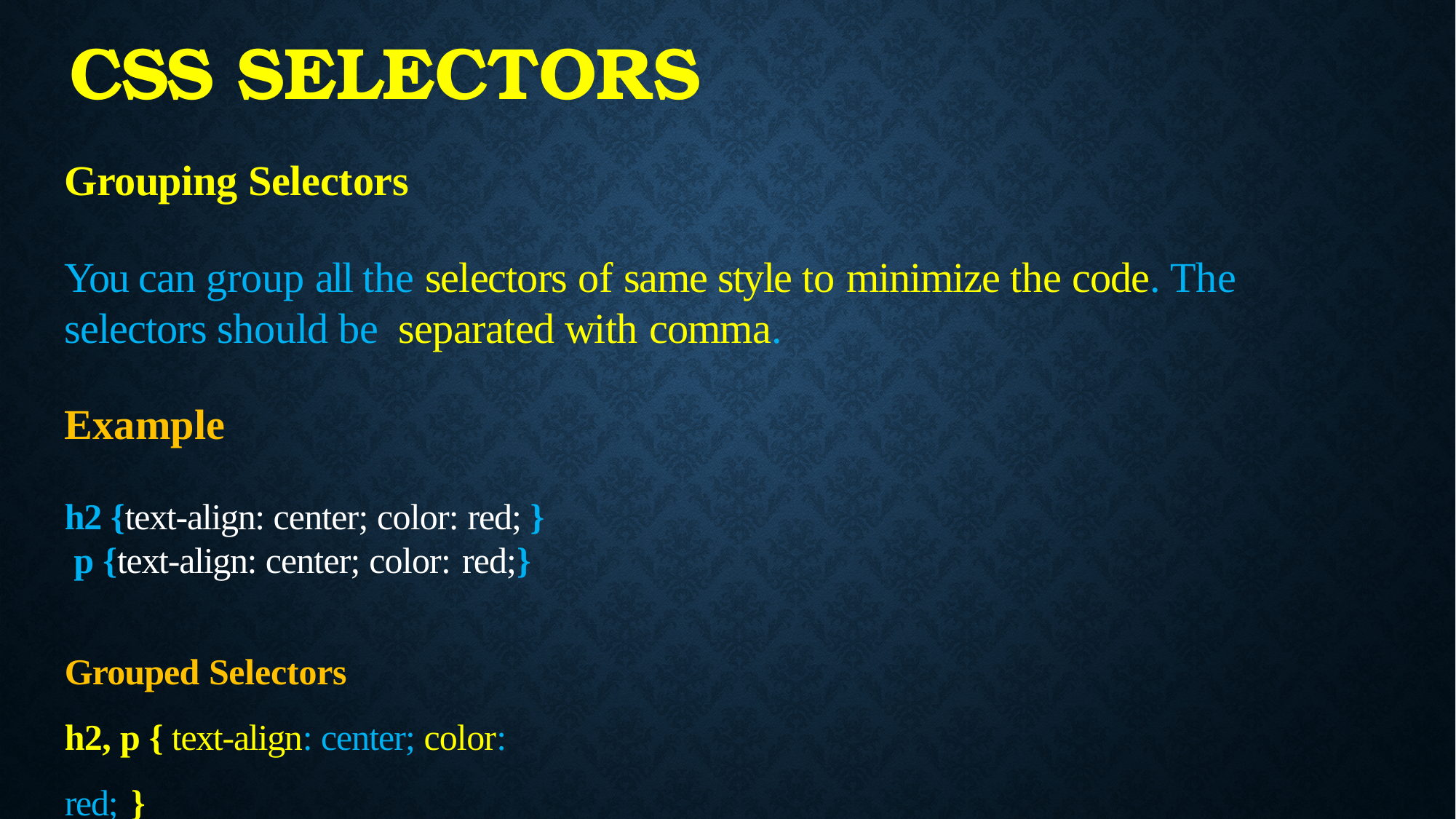

# CSS Selectors
Grouping Selectors

You can group all the selectors of same style to minimize the code. The selectors should be  separated with comma.

Example

h2 {text-align: center; color: red; }  p {text-align: center; color: red;}

Grouped Selectors
h2, p { text-align: center; color: red; }